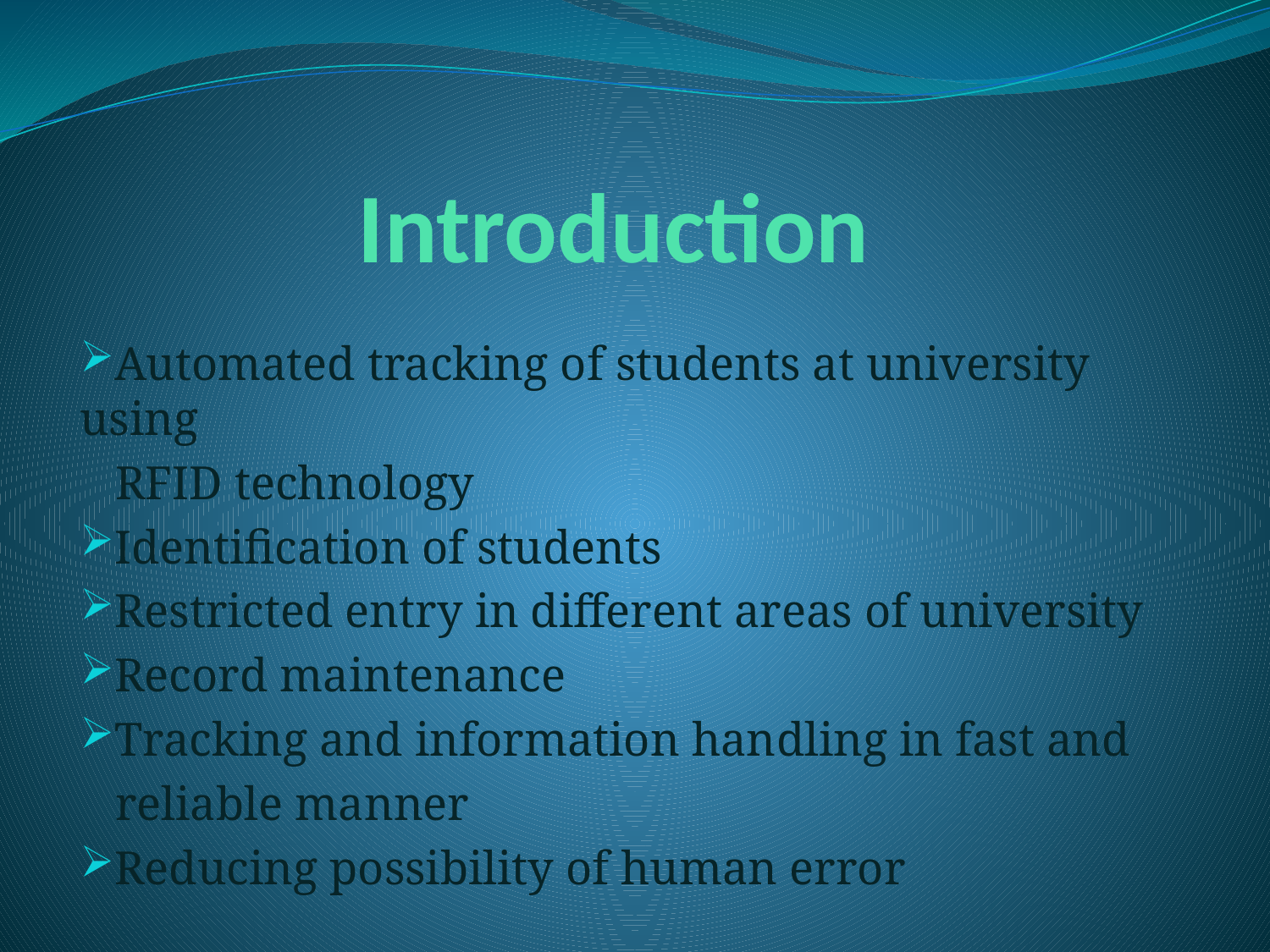

# Introduction
Automated tracking of students at university using
   RFID technology
Identification of students
Restricted entry in different areas of university
Record maintenance
Tracking and information handling in fast and
   reliable manner
Reducing possibility of human error